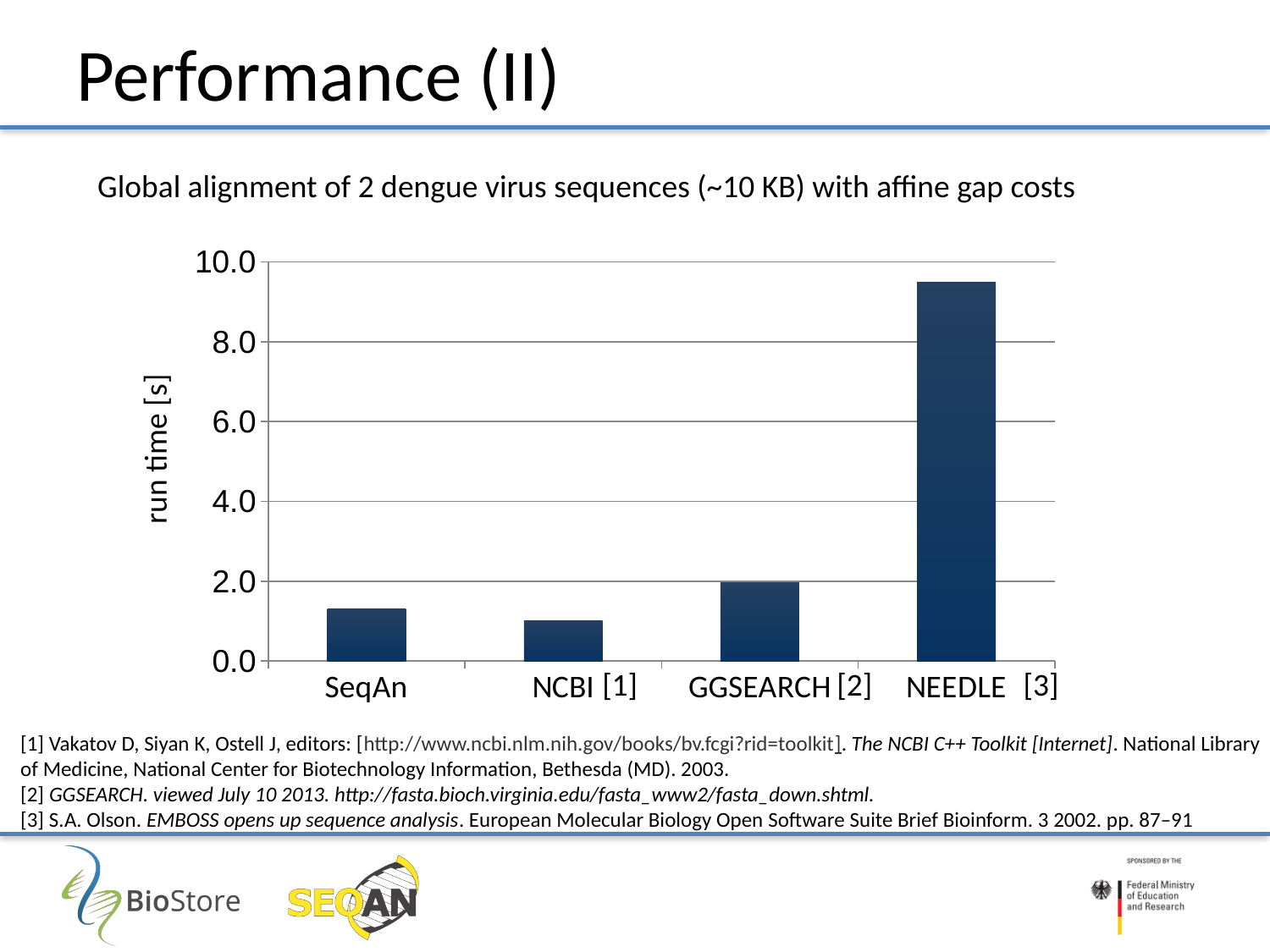

# Performance (II)
Global alignment of 2 dengue virus sequences (~10 KB) with affine gap costs

### Chart

| Category |  |
|---|---|
| SeqAn | 1.311271666666667 |
| NCBI | 1.004916666666667 |
| GGSEARCH | 1.967916666666667 |
| NEEDLE | 9.48041666666667 |
[1]
[2]
[3]
run time [s]
[1] Vakatov D, Siyan K, Ostell J, editors: [http://www.ncbi.nlm.nih.gov/books/bv.fcgi?rid=toolkit]. The NCBI C++ Toolkit [Internet]. National Library of Medicine, National Center for Biotechnology Information, Bethesda (MD). 2003.
[2] GGSEARCH. viewed July 10 2013. http://fasta.bioch.virginia.edu/fasta_www2/fasta_down.shtml.
[3] S.A. Olson. EMBOSS opens up sequence analysis. European Molecular Biology Open Software Suite Brief Bioinform. 3 2002. pp. 87–91